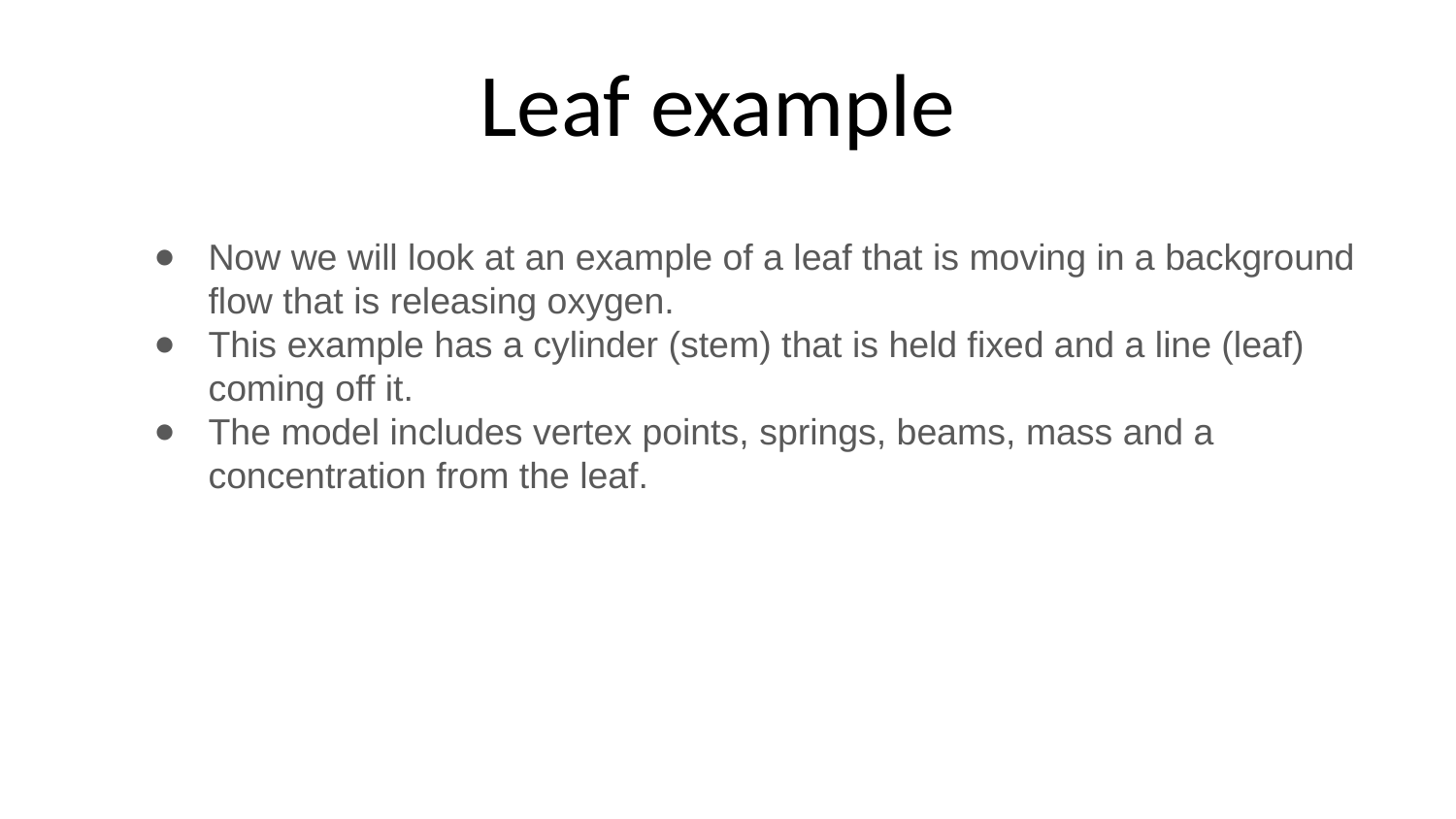

# Leaf example
Now we will look at an example of a leaf that is moving in a background flow that is releasing oxygen.
This example has a cylinder (stem) that is held fixed and a line (leaf) coming off it.
The model includes vertex points, springs, beams, mass and a concentration from the leaf.